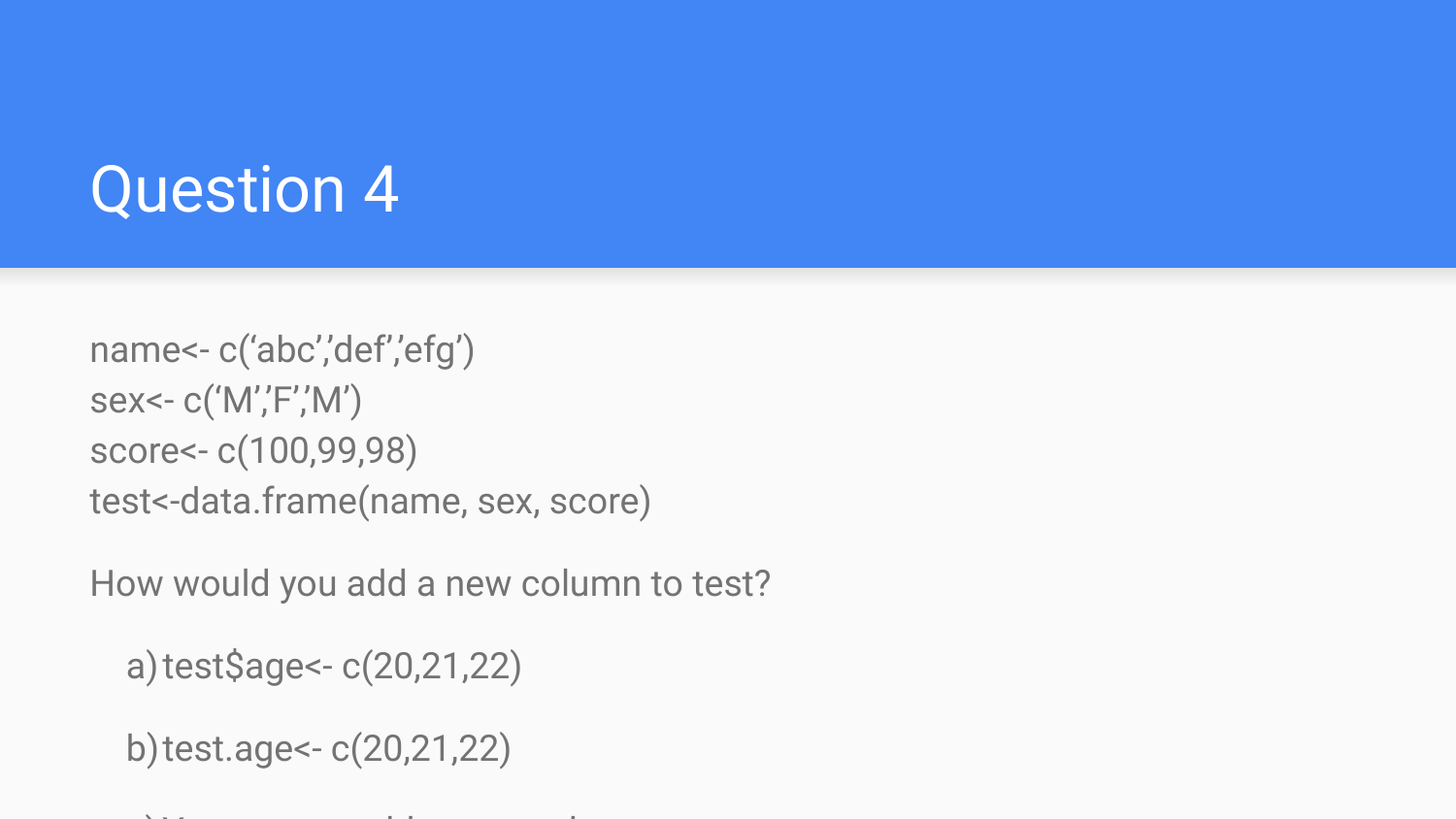

# Question 4
name<- c(‘abc’,’def’,’efg’)
sex<- c(‘M’,’F’,’M’)
score<- c(100,99,98)
test<-data.frame(name, sex, score)
How would you add a new column to test?
test$age<- c(20,21,22)
test.age<- c(20,21,22)
You cannot add a new column